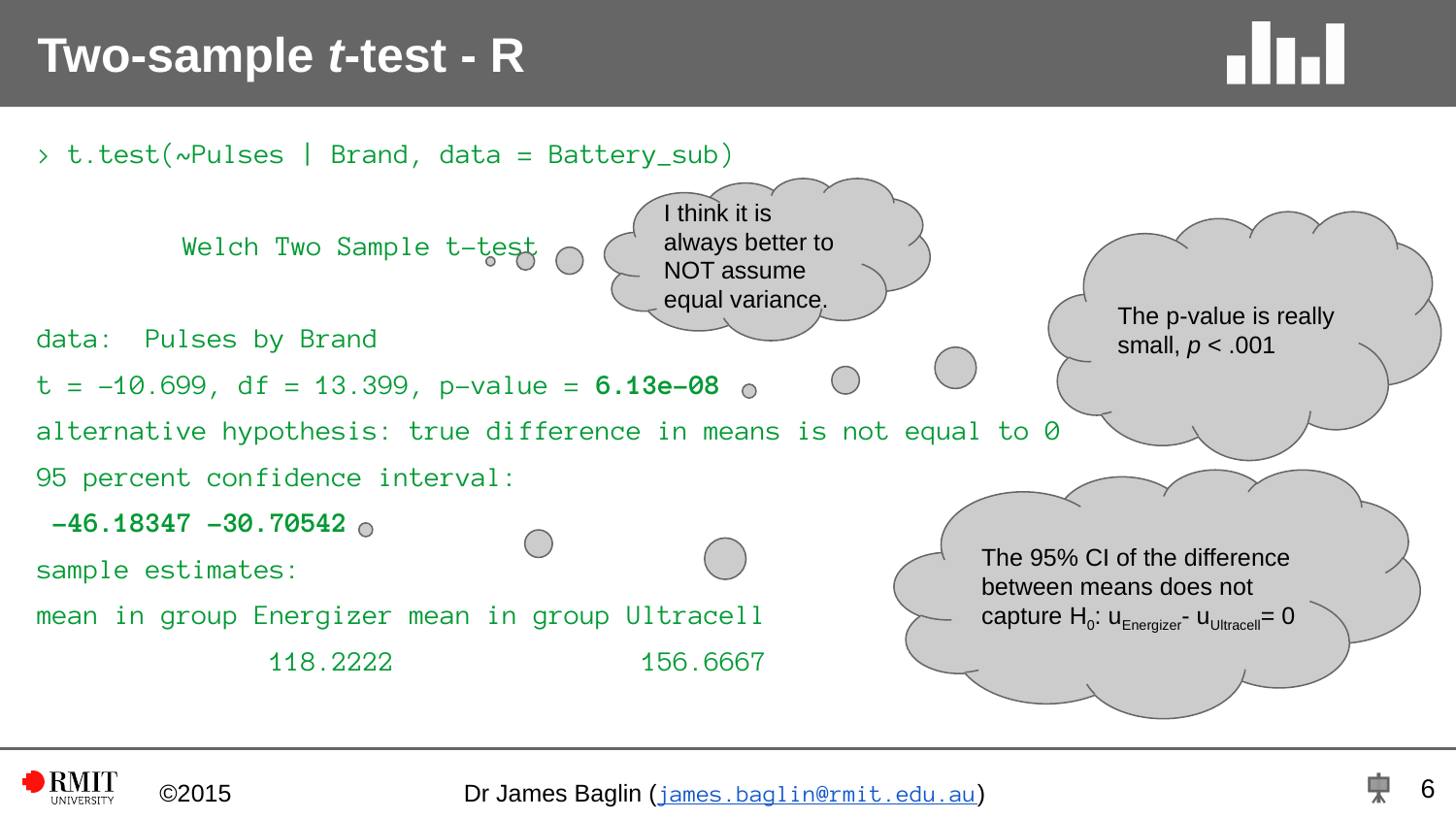

# Two-sample t-test - R
> t.test(~Pulses | Brand, data = Battery_sub)

	Welch Two Sample t-test

data:  Pulses by Brand
t = -10.699, df = 13.399, p-value = 6.13e-08
alternative hypothesis: true difference in means is not equal to 0
95 percent confidence interval:
 -46.18347 -30.70542
sample estimates:
mean in group Energizer mean in group Ultracell
               118.2222                156.6667

I think it is always better to NOT assume equal variance.
The p-value is really small, p < .001
The 95% CI of the difference between means does not capture H0: uEnergizer- uUltracell= 0
6